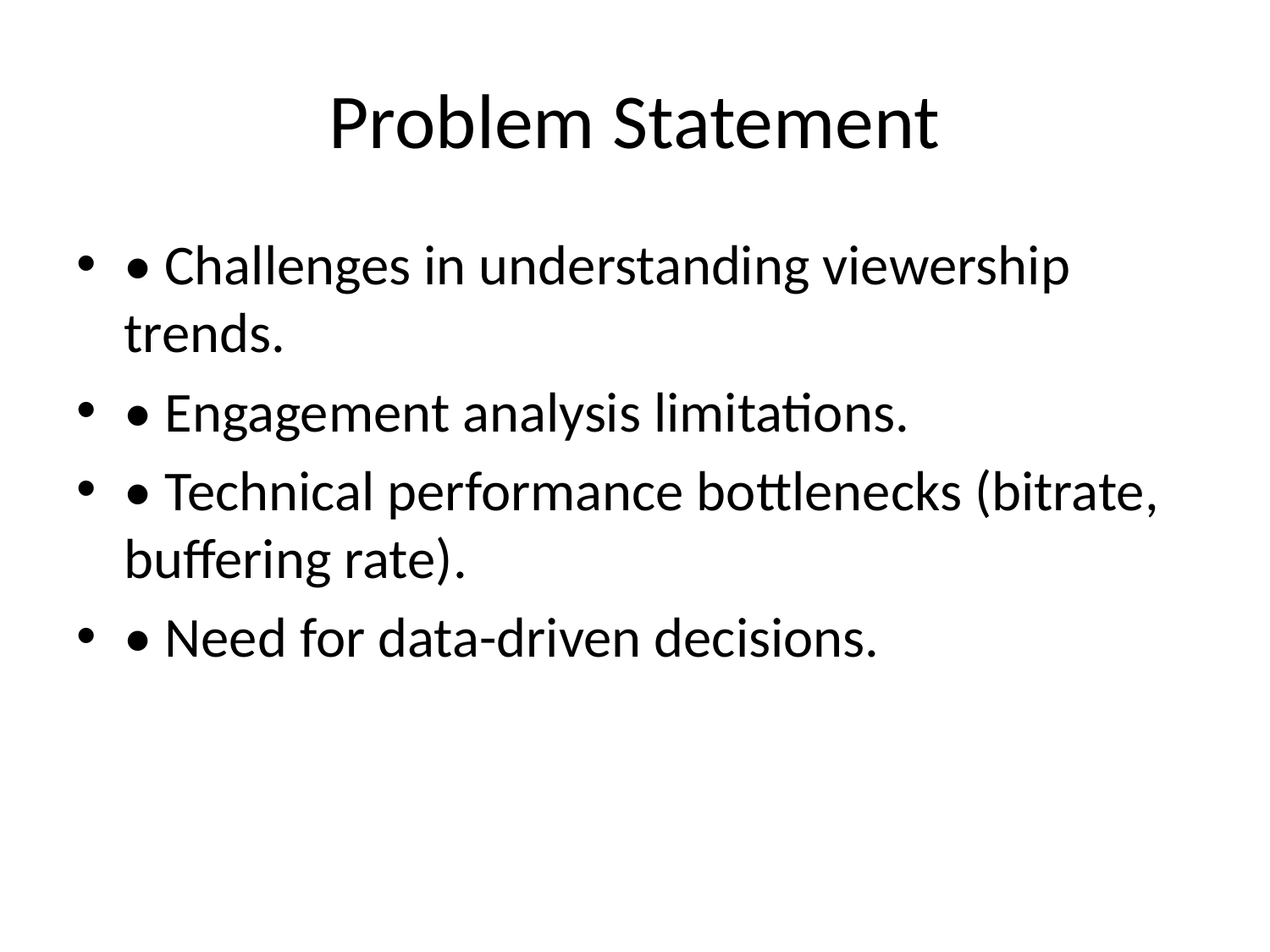

# Problem Statement
• Challenges in understanding viewership trends.
• Engagement analysis limitations.
• Technical performance bottlenecks (bitrate, buffering rate).
• Need for data-driven decisions.